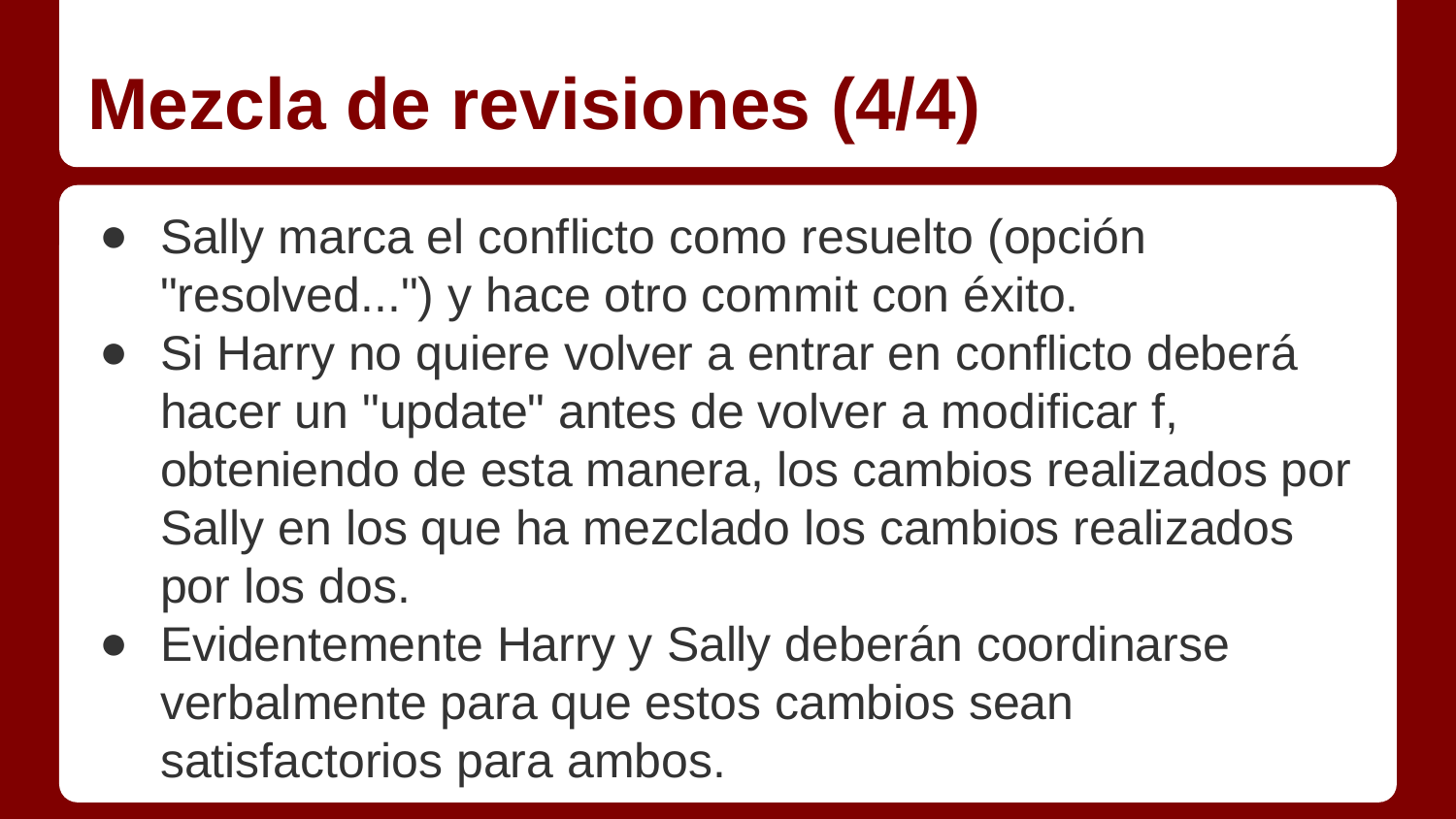

# Mezcla de revisiones (4/4)
Sally marca el conflicto como resuelto (opción "resolved...") y hace otro commit con éxito.
Si Harry no quiere volver a entrar en conflicto deberá hacer un "update" antes de volver a modificar f, obteniendo de esta manera, los cambios realizados por Sally en los que ha mezclado los cambios realizados por los dos.
Evidentemente Harry y Sally deberán coordinarse verbalmente para que estos cambios sean satisfactorios para ambos.